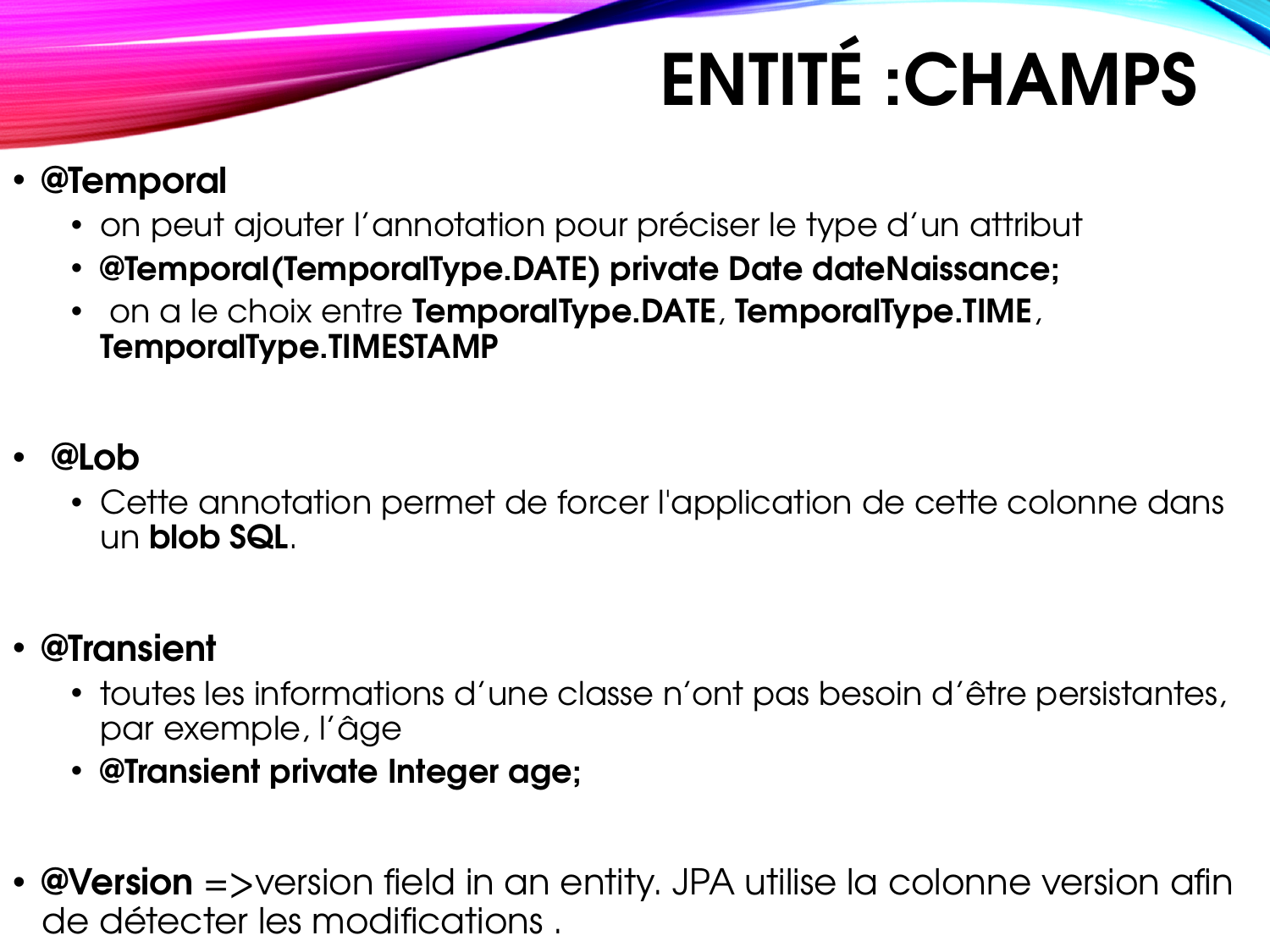

# Entité :champs
@Temporal
on peut ajouter l’annotation pour préciser le type d’un attribut
@Temporal(TemporalType.DATE) private Date dateNaissance;
 on a le choix entre TemporalType.DATE, TemporalType.TIME, TemporalType.TIMESTAMP

 @Lob
Cette annotation permet de forcer l'application de cette colonne dans un blob SQL.

@Transient
toutes les informations d’une classe n’ont pas besoin d’être persistantes, par exemple, l’âge
@Transient private Integer age;

@Version =>version field in an entity. JPA utilise la colonne version afin de détecter les modifications .